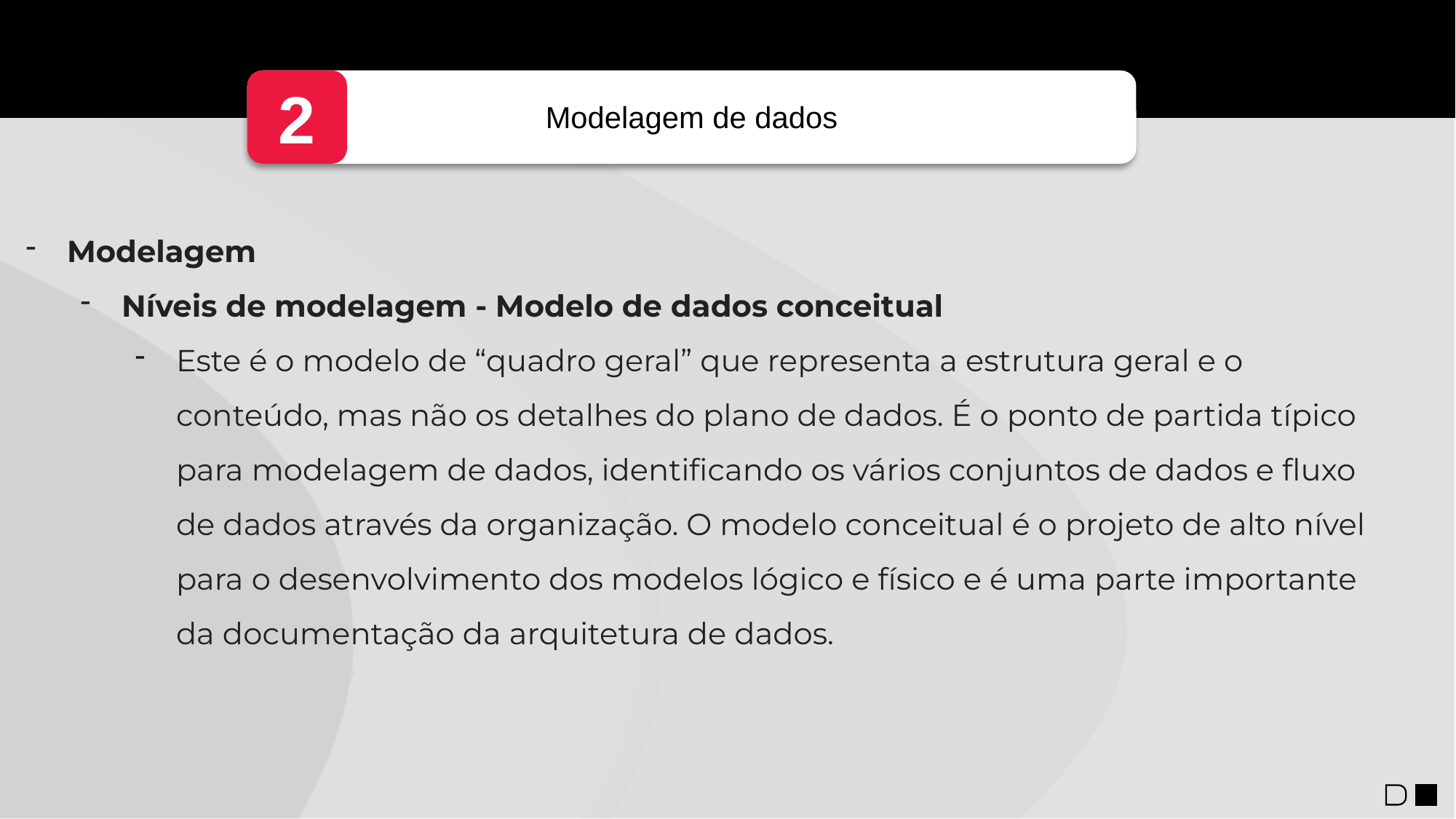

2
Modelagem de dados
Modelagem
Níveis de modelagem - Modelo de dados conceitual
Este é o modelo de “quadro geral” que representa a estrutura geral e o conteúdo, mas não os detalhes do plano de dados. É o ponto de partida típico para modelagem de dados, identificando os vários conjuntos de dados e fluxo de dados através da organização. O modelo conceitual é o projeto de alto nível para o desenvolvimento dos modelos lógico e físico e é uma parte importante da documentação da arquitetura de dados.